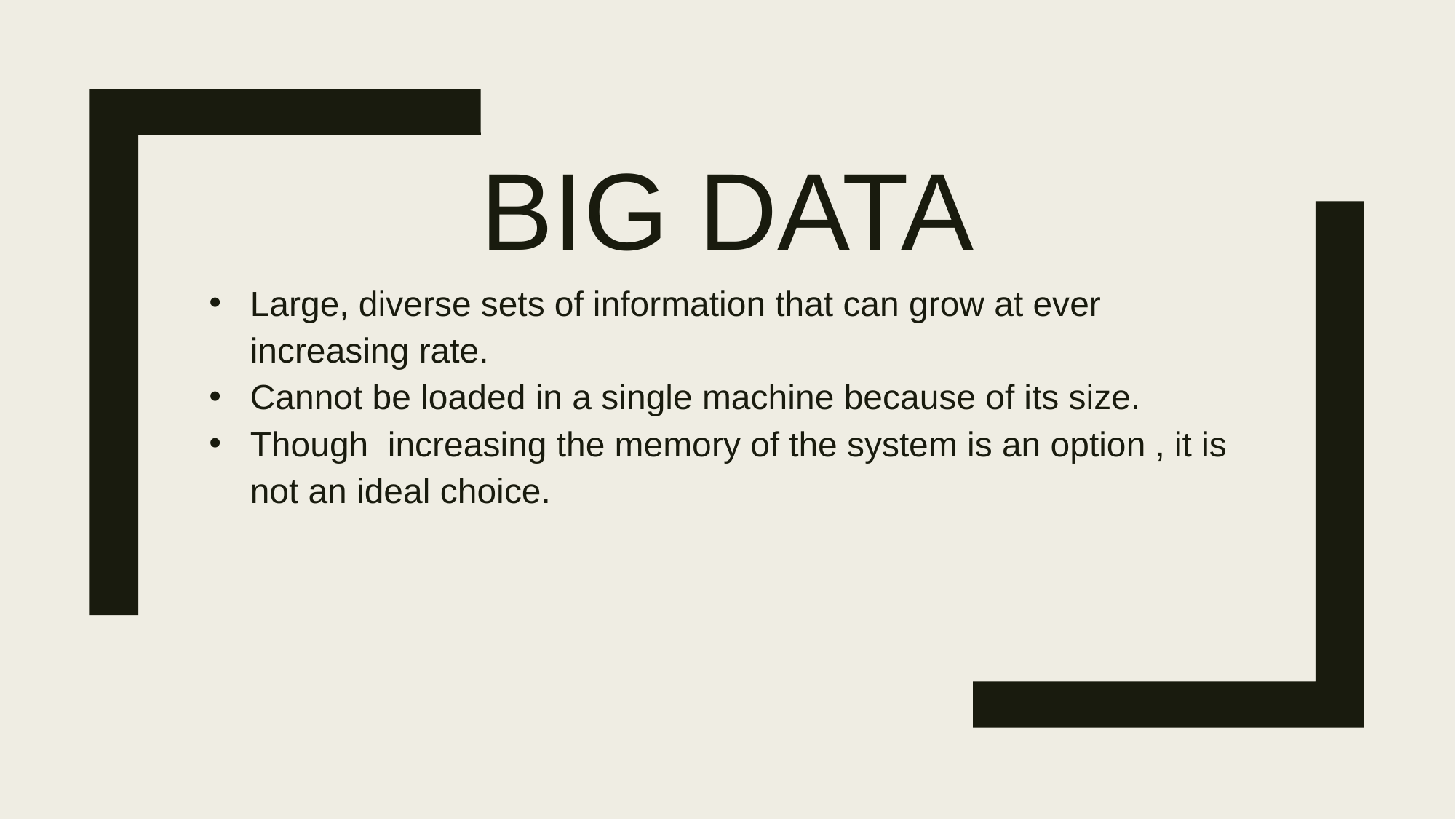

# Big Data
Large, diverse sets of information that can grow at ever increasing rate.
Cannot be loaded in a single machine because of its size.
Though  increasing the memory of the system is an option , it is not an ideal choice.